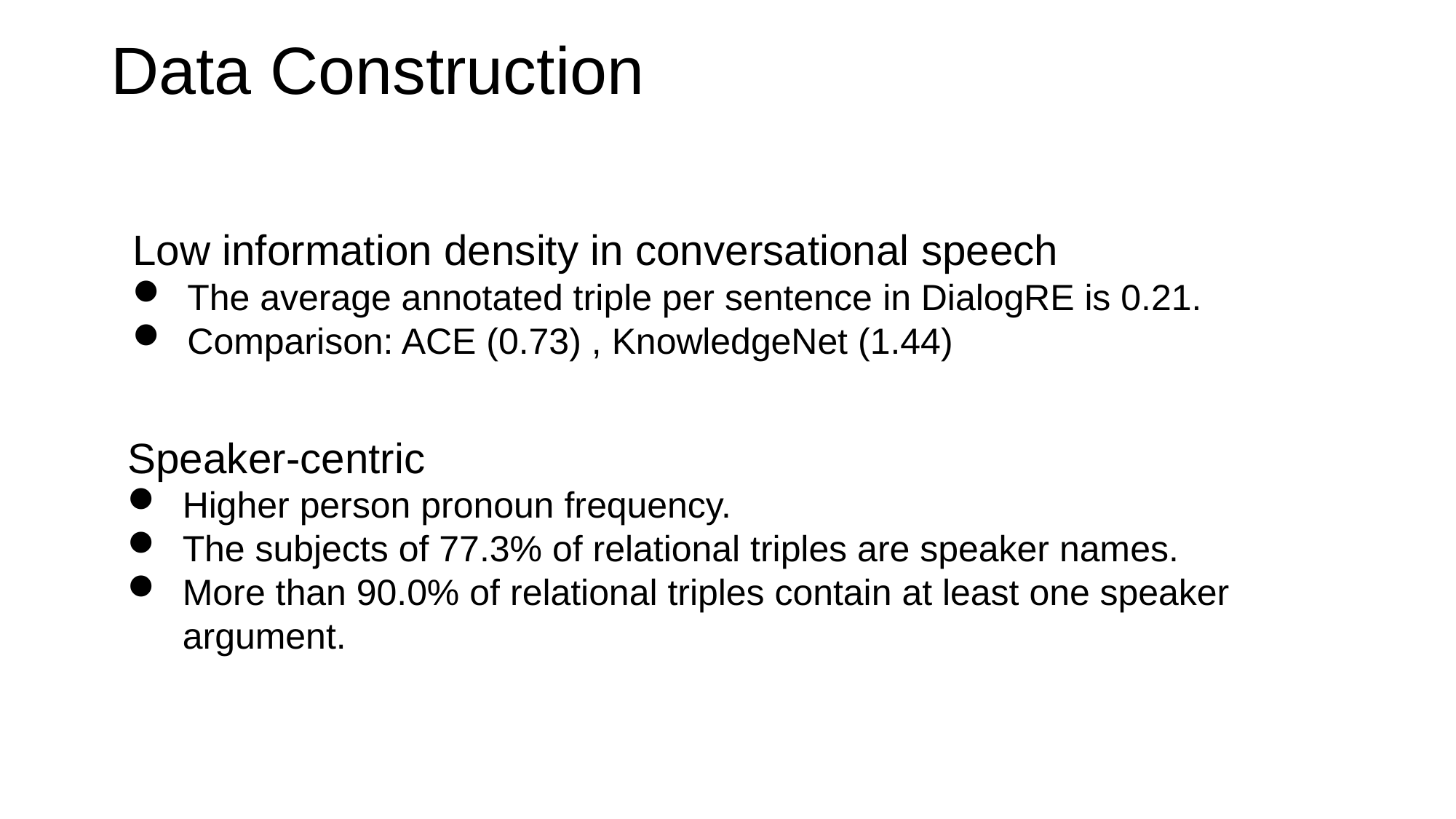

Data Construction
Low information density in conversational speech
The average annotated triple per sentence in DialogRE is 0.21.
Comparison: ACE (0.73) , KnowledgeNet (1.44)
Speaker-centric
Higher person pronoun frequency.
The subjects of 77.3% of relational triples are speaker names.
More than 90.0% of relational triples contain at least one speaker argument.